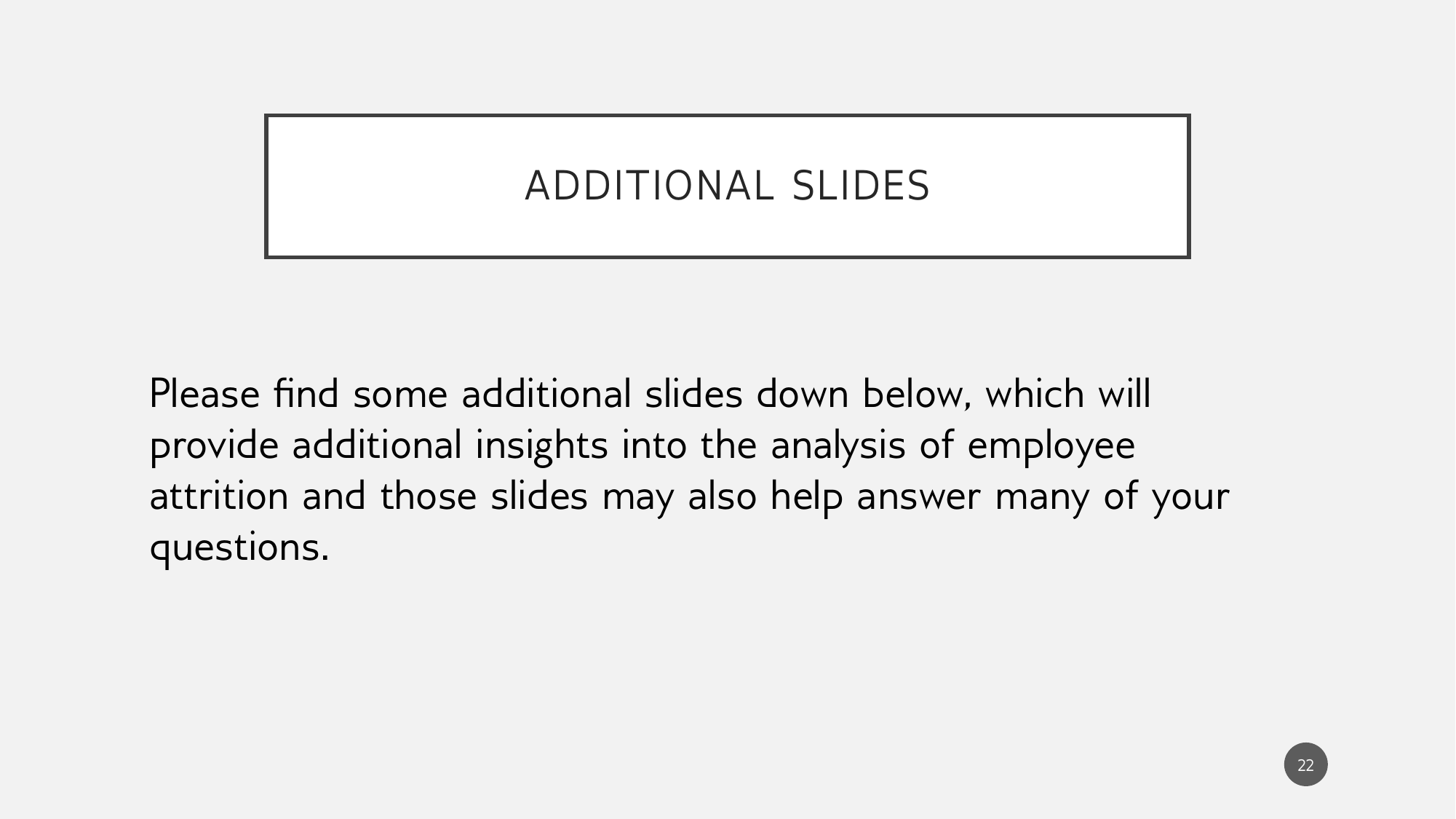

# Additional Slides
Please find some additional slides down below, which will provide additional insights into the analysis of employee attrition and those slides may also help answer many of your questions.
22